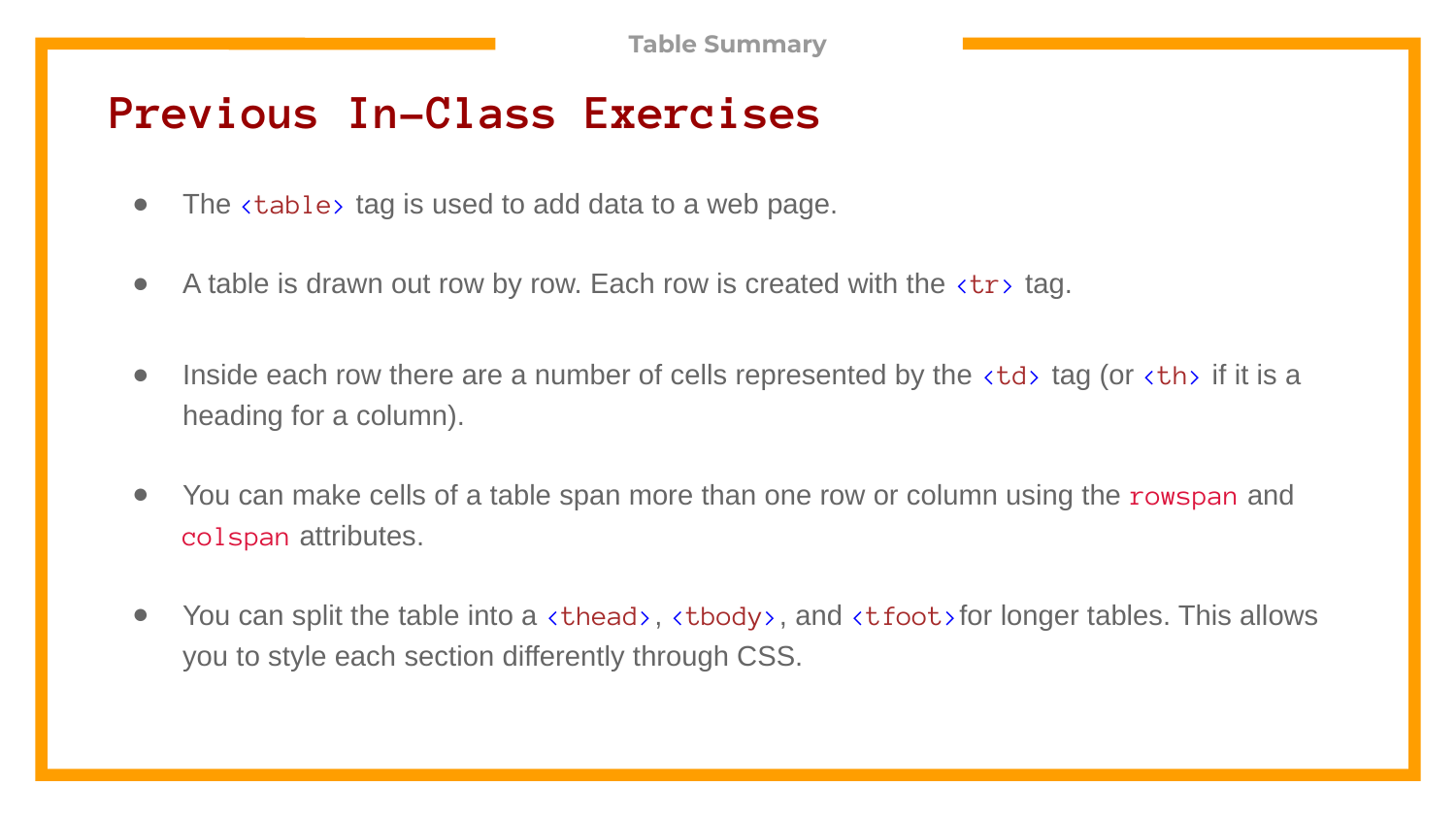

# Table Summary
Previous In-Class Exercises

The <table> tag is used to add data to a web page.

A table is drawn out row by row. Each row is created with the <tr> tag.

Inside each row there are a number of cells represented by the <td> tag (or <th> if it is a heading for a column).

You can make cells of a table span more than one row or column using the rowspan and colspan attributes.

You can split the table into a <thead>, <tbody>, and <tfoot>for longer tables. This allows you to style each section differently through CSS.